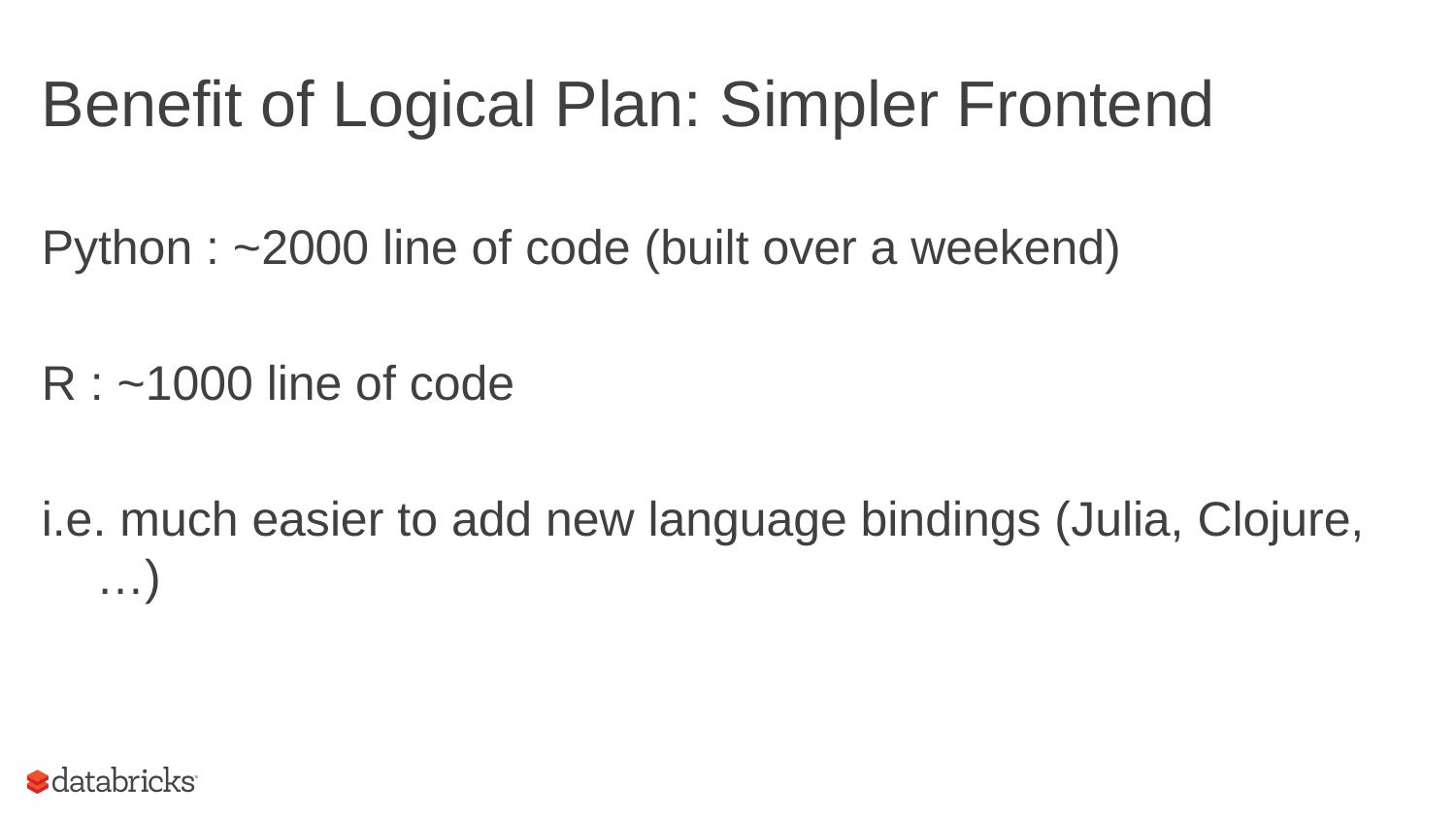

# Benefit of Logical Plan: Simpler Frontend
Python : ~2000 line of code (built over a weekend)

R : ~1000 line of code

i.e. much easier to add new language bindings (Julia, Clojure, …)